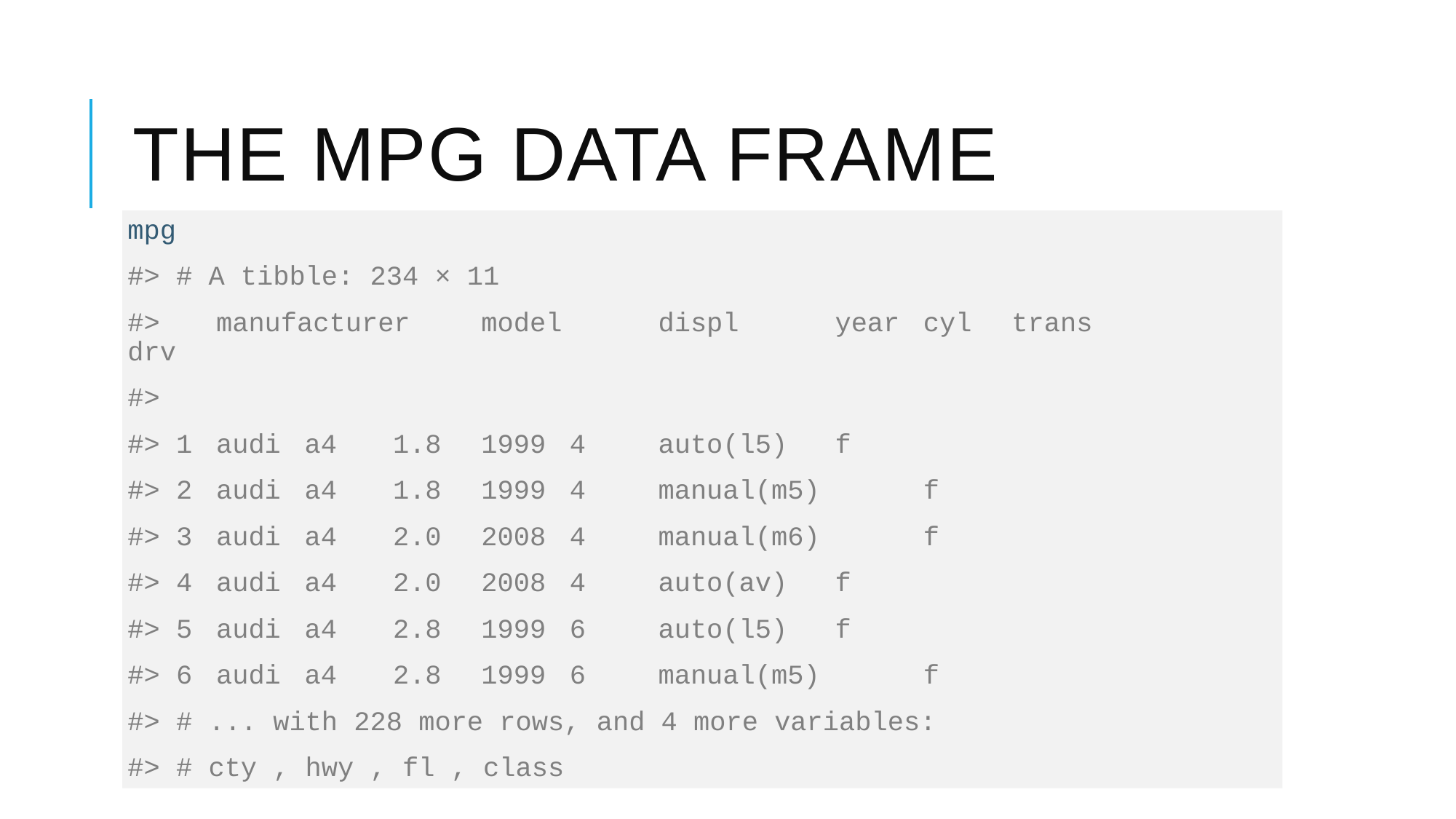

# The mpg Data Frame
mpg
#> # A tibble: 234 × 11
#> 	manufacturer 	model 	displ 	year 	cyl 	trans 	     drv
#>
#> 1 	audi 			a4 	1.8 	1999 	4 	auto(l5) 	f
#> 2 	audi 			a4 	1.8 	1999 	4 	manual(m5) 	f
#> 3 	audi 			a4 	2.0 	2008 	4 	manual(m6) 	f
#> 4 	audi 			a4 	2.0 	2008 	4 	auto(av) 	f
#> 5 	audi 			a4 	2.8 	1999 	6 	auto(l5) 	f
#> 6 	audi 			a4 	2.8 	1999 	6 	manual(m5) 	f
#> # ... with 228 more rows, and 4 more variables:
#> # cty , hwy , fl , class